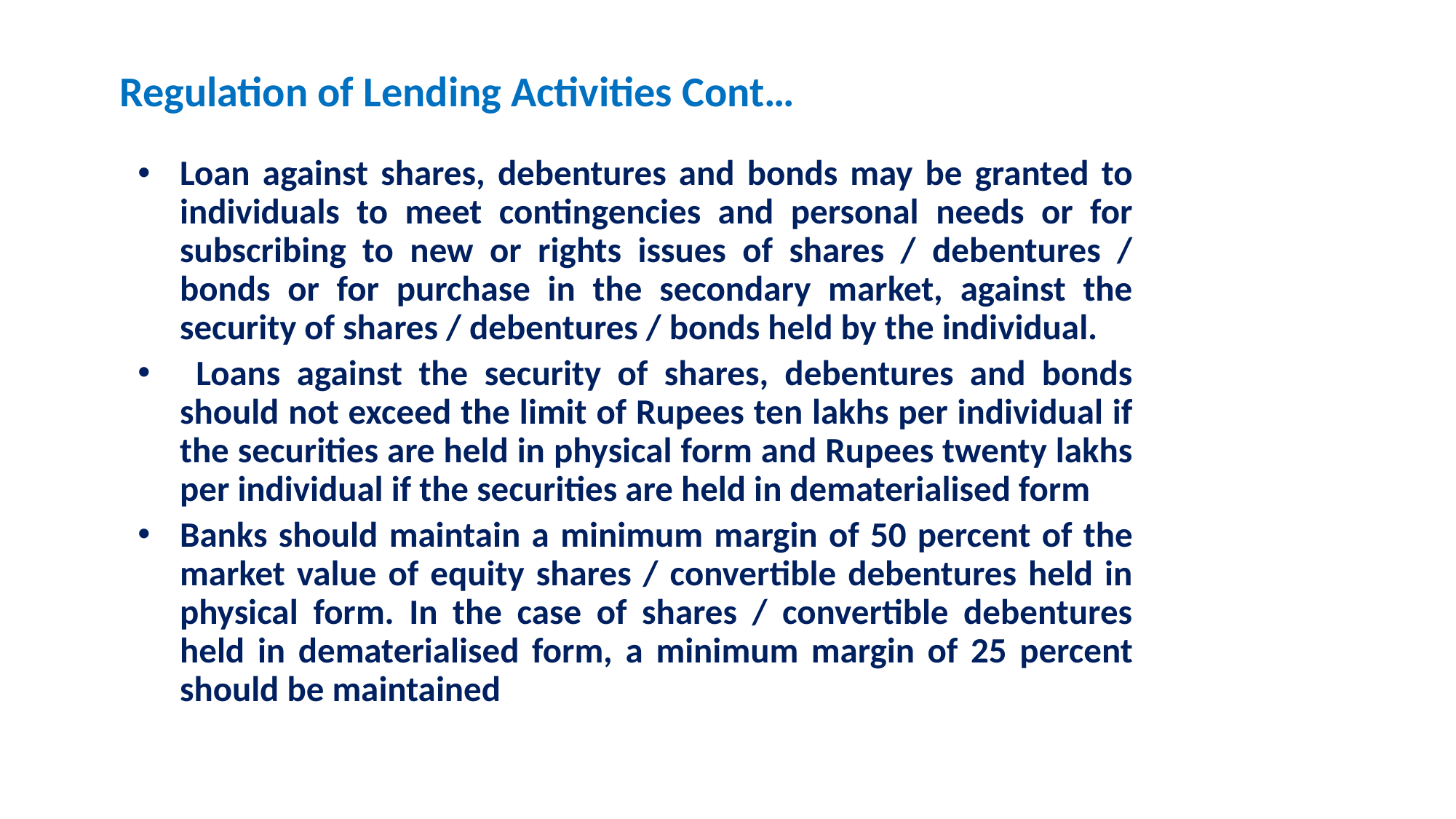

16-6
# Regulation of Lending Activities Cont…
Loan against shares, debentures and bonds may be granted to individuals to meet contingencies and personal needs or for subscribing to new or rights issues of shares / debentures / bonds or for purchase in the secondary market, against the security of shares / debentures / bonds held by the individual.
 Loans against the security of shares, debentures and bonds should not exceed the limit of Rupees ten lakhs per individual if the securities are held in physical form and Rupees twenty lakhs per individual if the securities are held in dematerialised form
Banks should maintain a minimum margin of 50 percent of the market value of equity shares / convertible debentures held in physical form. In the case of shares / convertible debentures held in dematerialised form, a minimum margin of 25 percent should be maintained